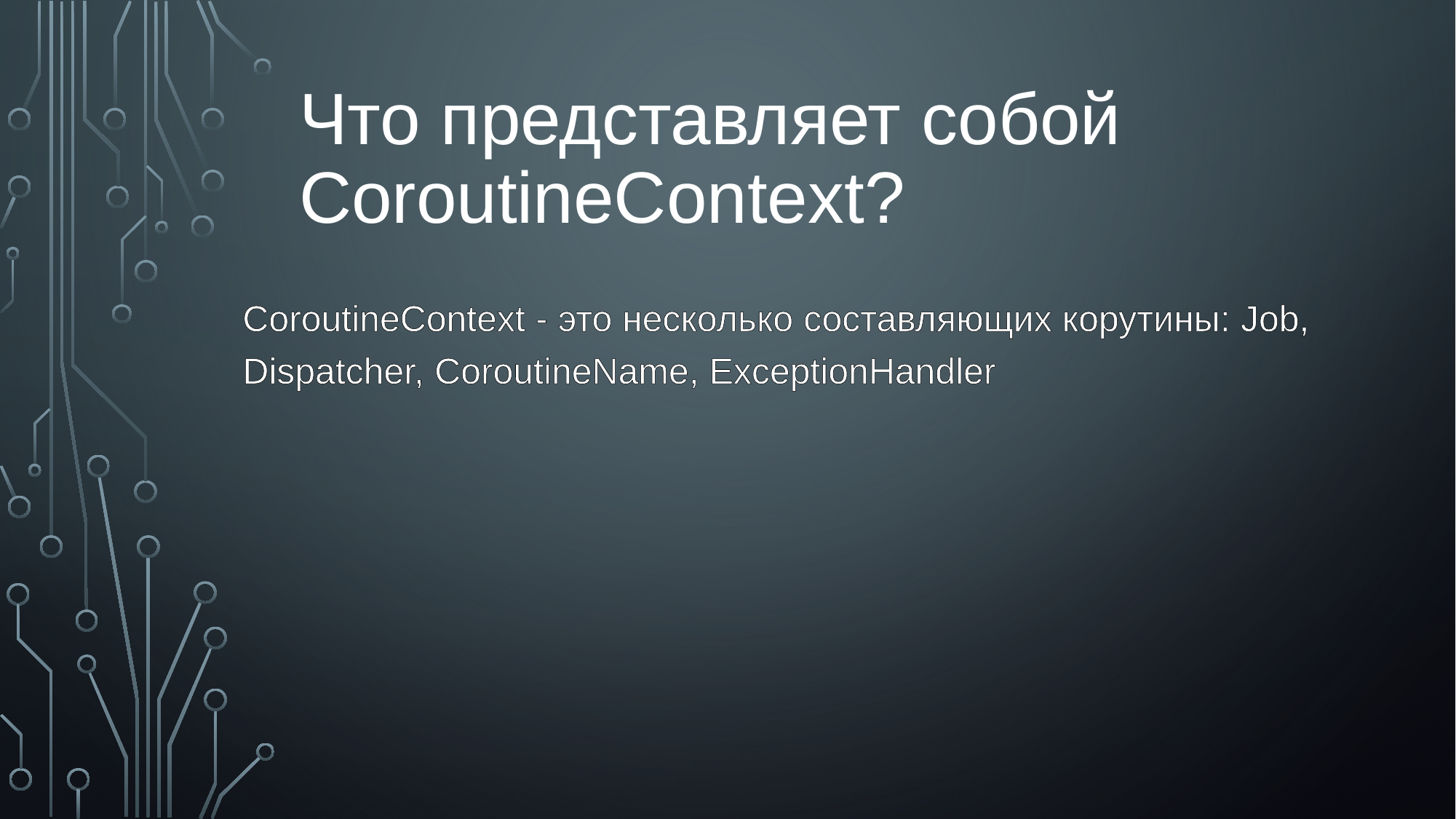

# Что представляет собой CoroutineContext?
CoroutineContext - это несколько составляющих корутины: Job, Dispatcher, CoroutineName, ExceptionHandler